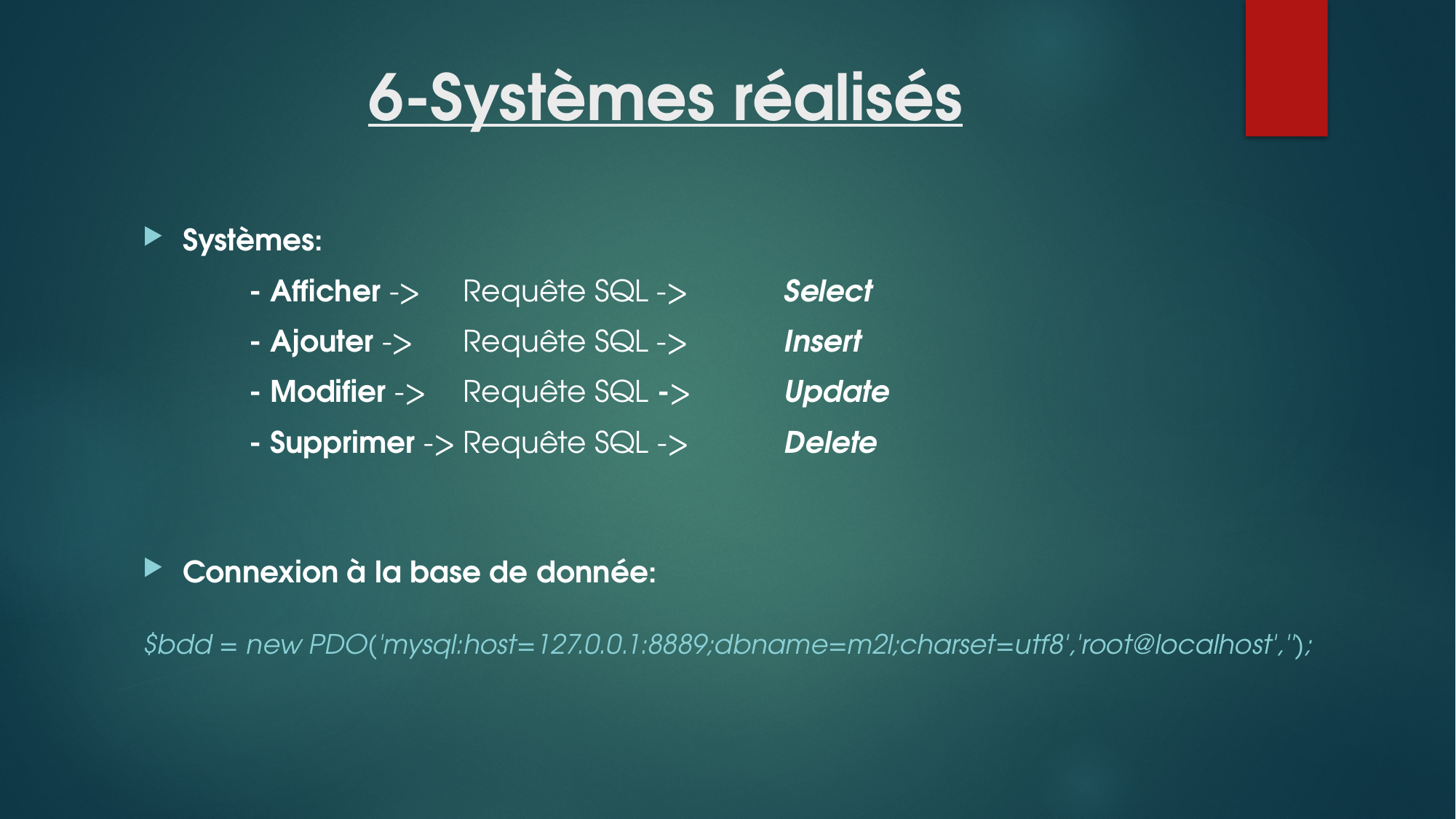

# 6-Systèmes réalisés

Systèmes:
		- Afficher -> 		Requête SQL -> 	Select
		- Ajouter -> 		Requête SQL -> 	Insert
		- Modifier ->		Requête SQL ->	Update
		- Supprimer ->		Requête SQL ->	Delete

Connexion à la base de donnée:

$bdd = new PDO('mysql:host=127.0.0.1:8889;dbname=m2l;charset=utf8','root@localhost','');